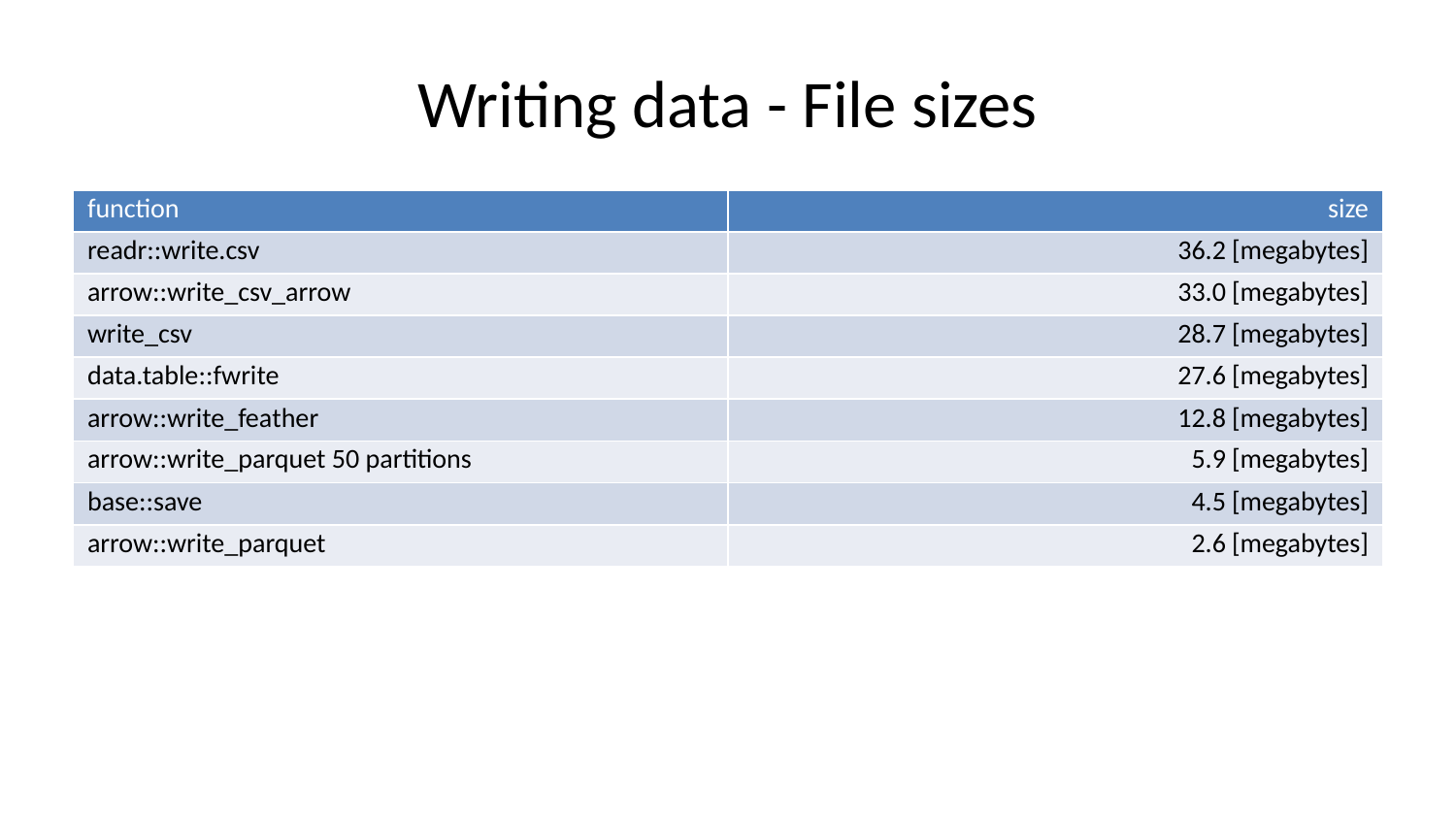

# Writing data - File sizes
| function | size |
| --- | --- |
| readr::write.csv | 36.2 [megabytes] |
| arrow::write\_csv\_arrow | 33.0 [megabytes] |
| write\_csv | 28.7 [megabytes] |
| data.table::fwrite | 27.6 [megabytes] |
| arrow::write\_feather | 12.8 [megabytes] |
| arrow::write\_parquet 50 partitions | 5.9 [megabytes] |
| base::save | 4.5 [megabytes] |
| arrow::write\_parquet | 2.6 [megabytes] |